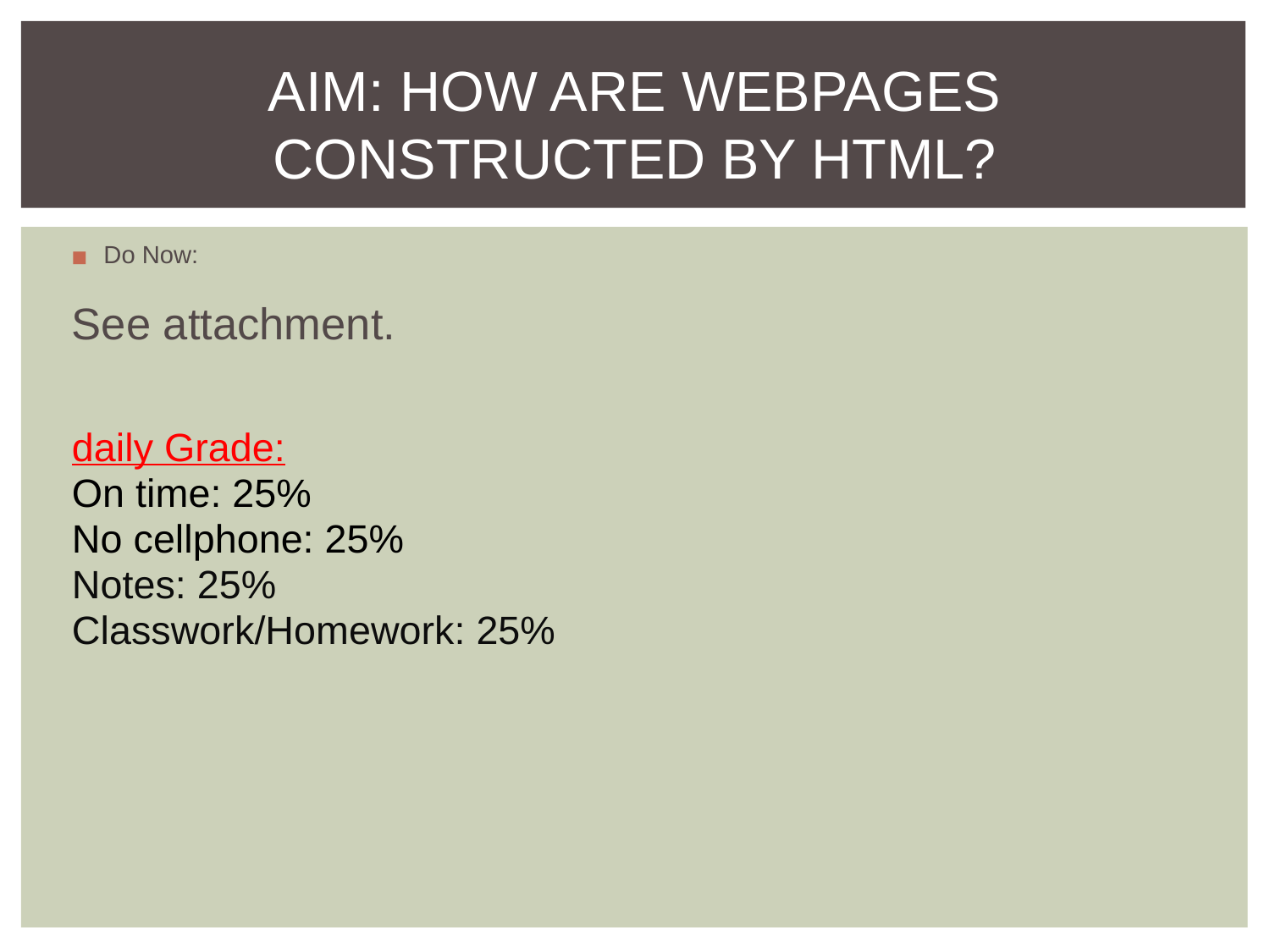

# AIM: HOW ARE WEBPAGES CONSTRUCTED BY HTML?
Do Now:

See attachment.

daily Grade:
On time: 25%
No cellphone: 25%
Notes: 25%
Classwork/Homework: 25%